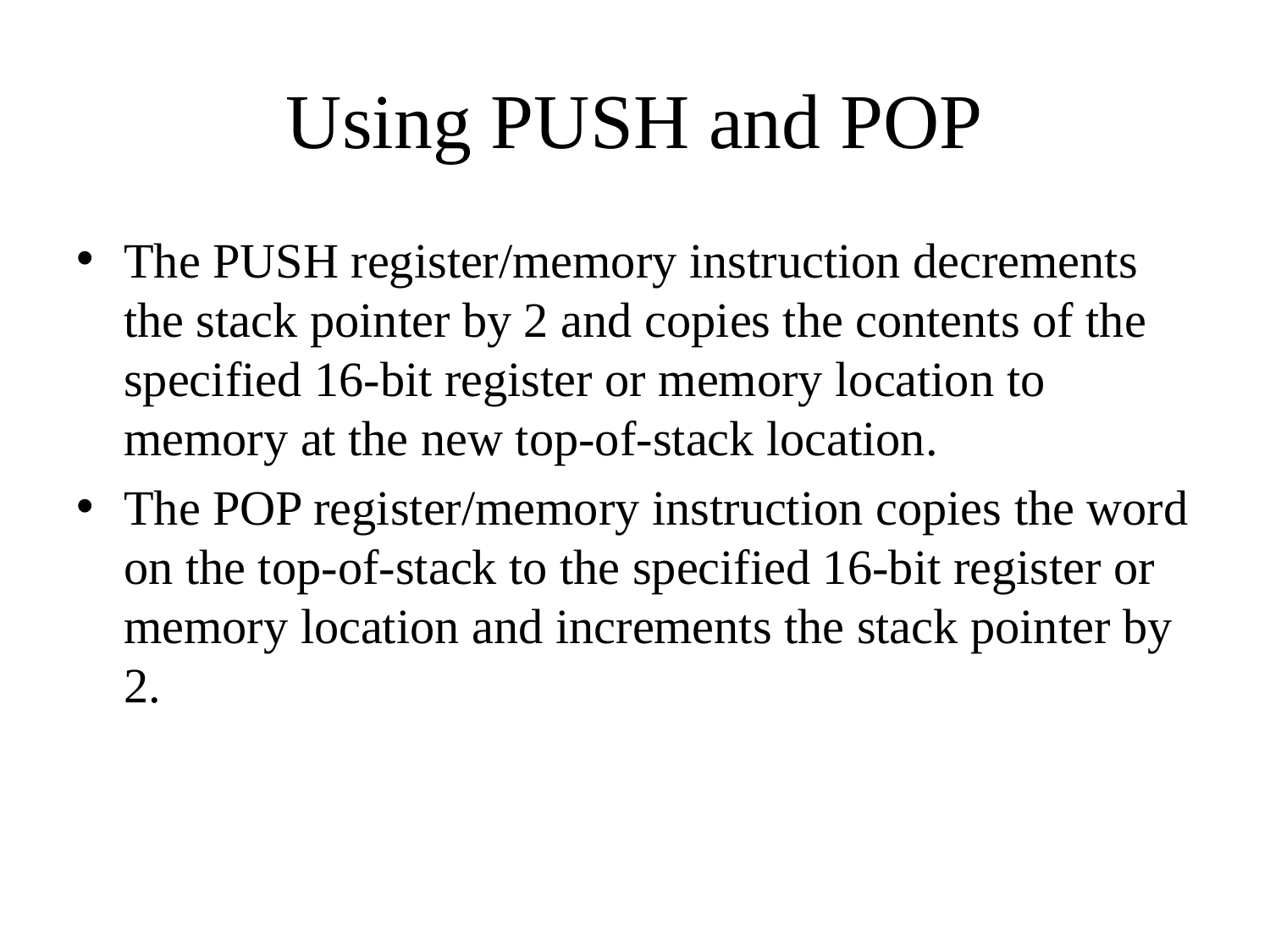

# Using PUSH and POP
The PUSH register/memory instruction decrements the stack pointer by 2 and copies the contents of the specified 16-bit register or memory location to memory at the new top-of-stack location.
The POP register/memory instruction copies the word on the top-of-stack to the specified 16-bit register or memory location and increments the stack pointer by 2.